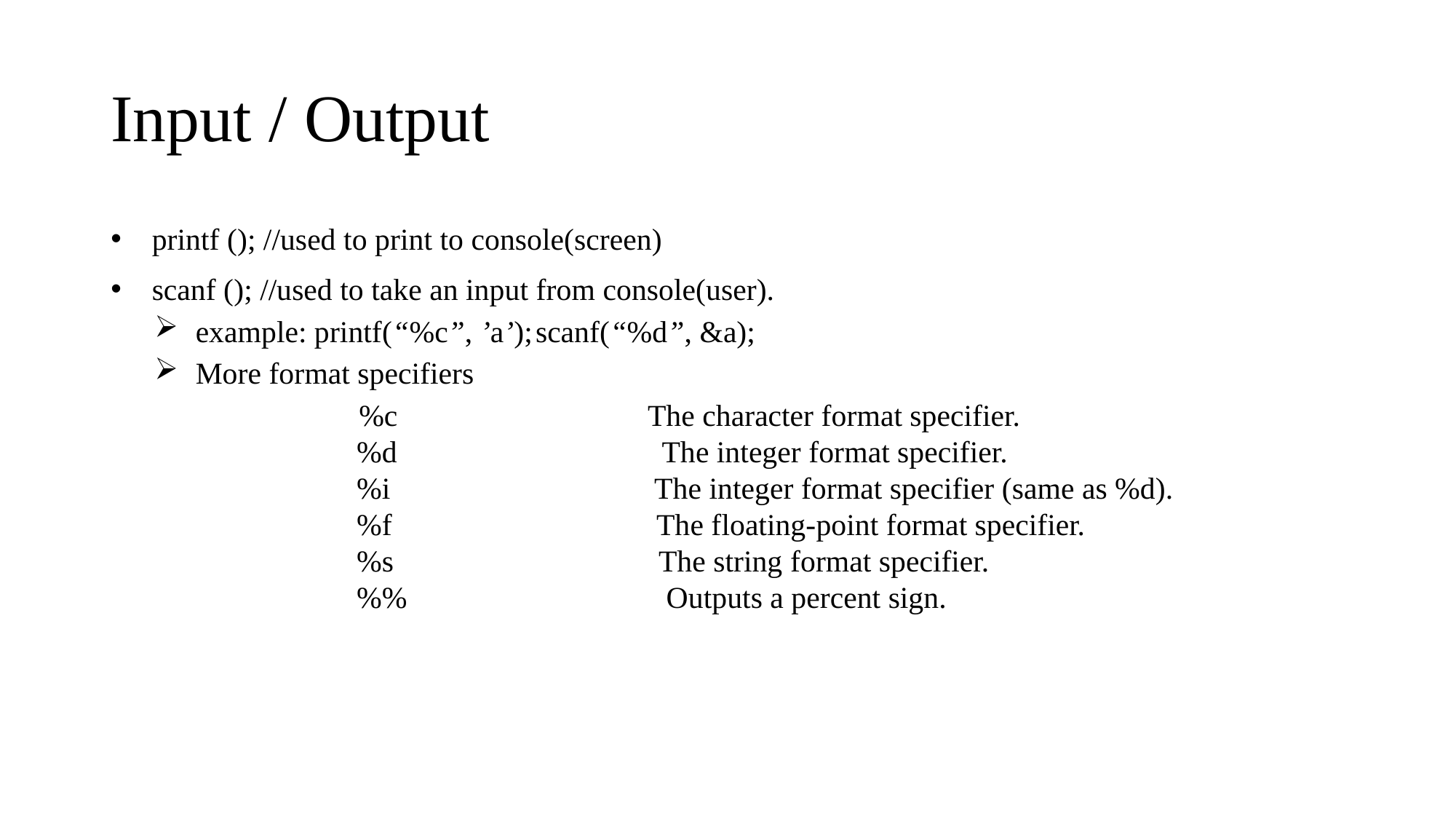

# Input / Output
printf (); //used to print to console(screen)
scanf (); //used to take an input from console(user).
example: printf(“%c”, ’a’);	scanf(“%d”, &a);
More format specifiers
 %c	The character format specifier.
%d	The integer format specifier.
%i	The integer format specifier (same as %d).
%f	The floating-point format specifier.
%s	The string format specifier.
%%	Outputs a percent sign.